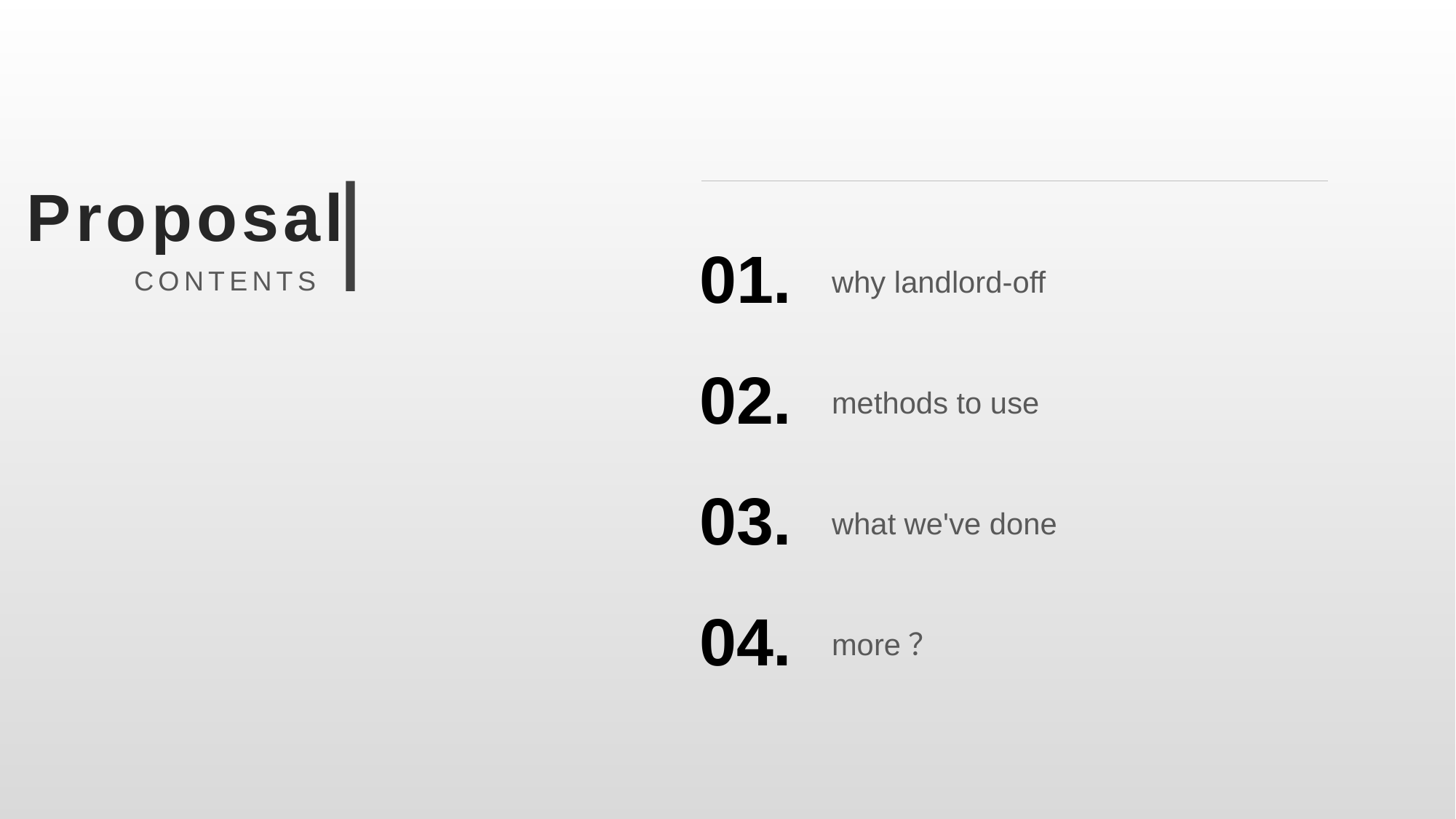

Proposal

01.
why landlord-off
CONTENTS
02.
methods to use
03.
what we've done
04.
more？